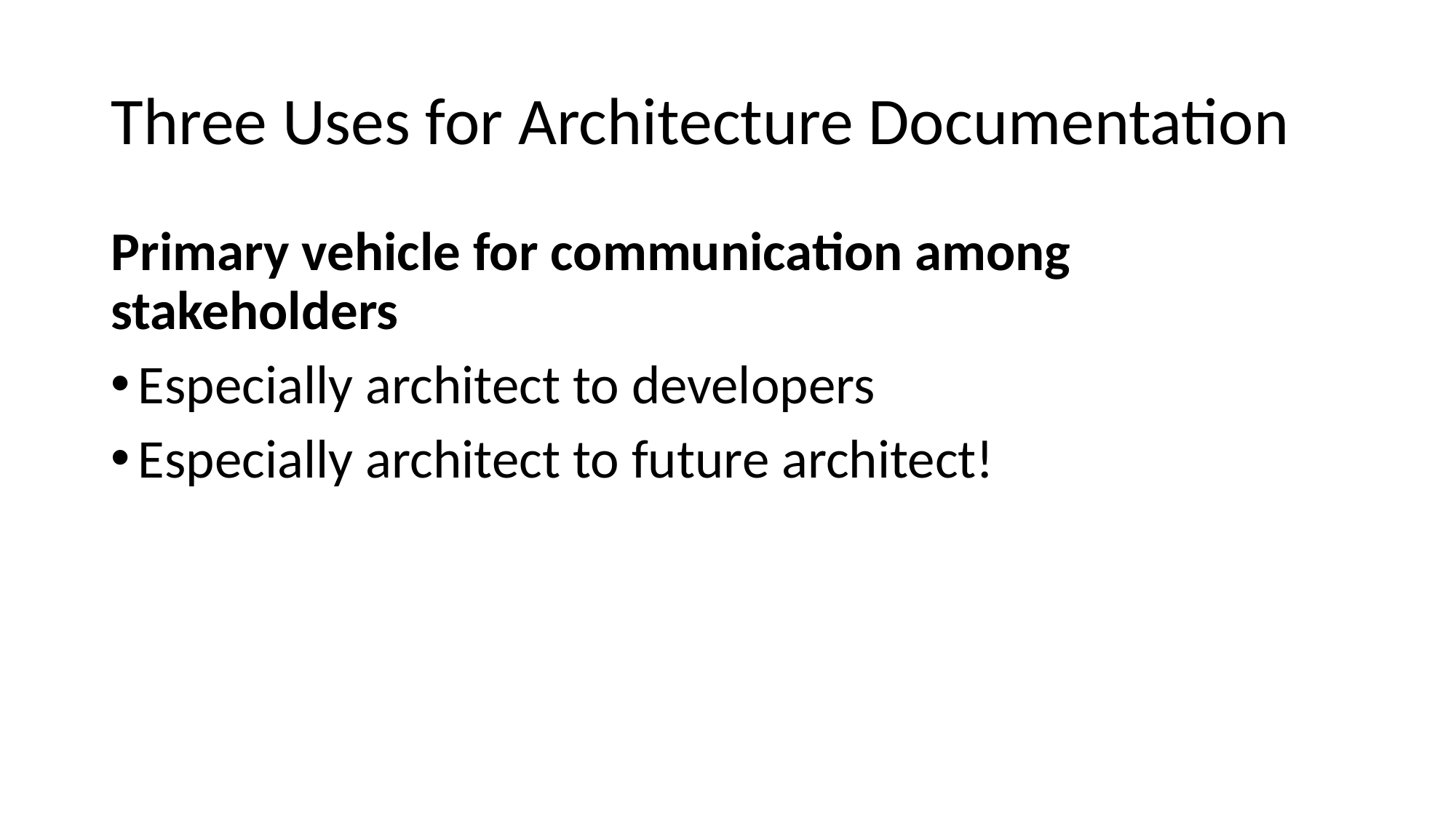

# Three Uses for Architecture Documentation
Primary vehicle for communication among stakeholders
Especially architect to developers
Especially architect to future architect!